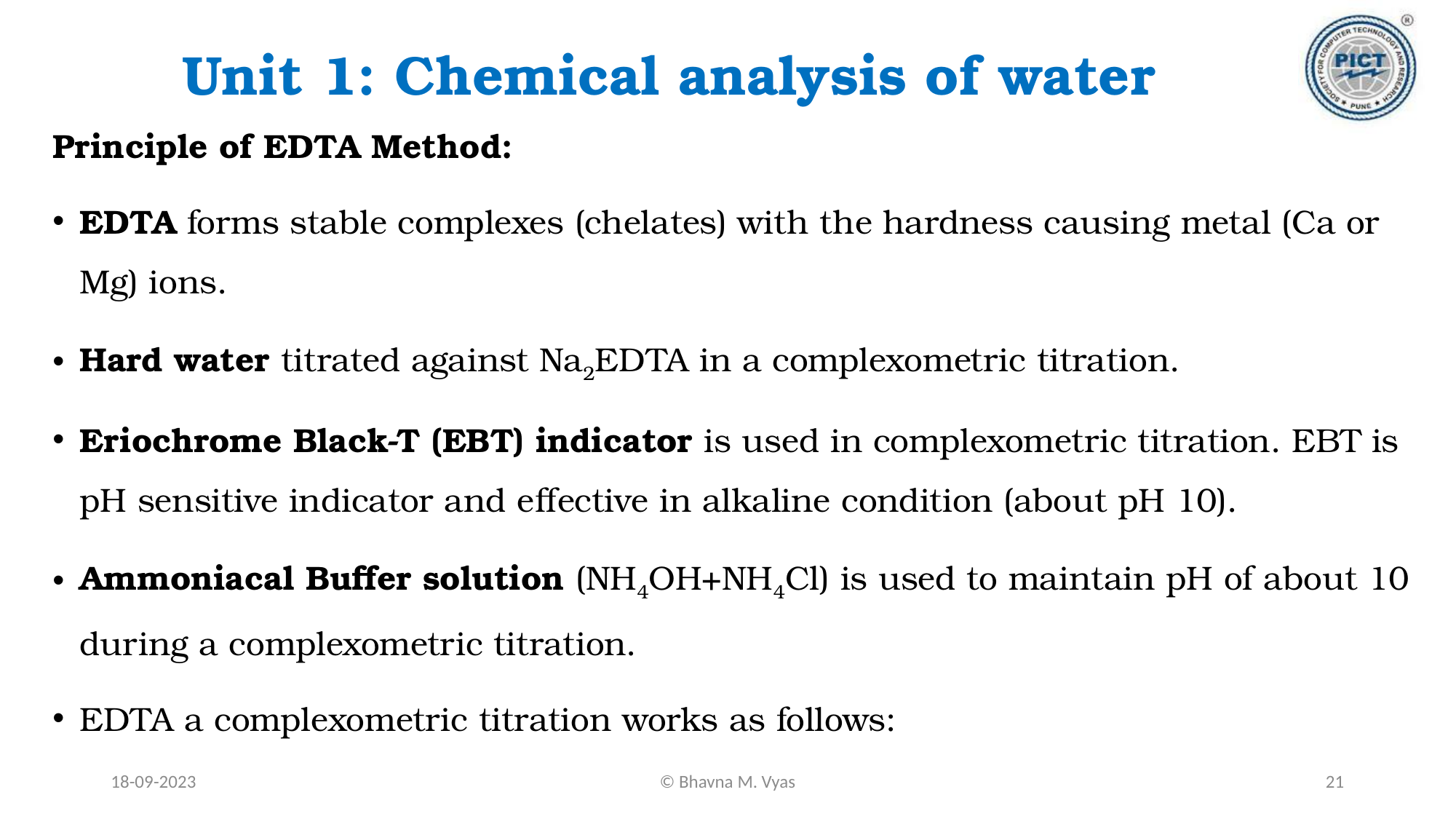

# Unit 1: Chemical analysis of water
Principle of EDTA Method:
EDTA forms stable complexes (chelates) with the hardness causing metal (Ca or Mg) ions.
Hard water titrated against Na2EDTA in a complexometric titration.
Eriochrome Black-T (EBT) indicator is used in complexometric titration. EBT is pH sensitive indicator and effective in alkaline condition (about pH 10).
Ammoniacal Buffer solution (NH4OH+NH4Cl) is used to maintain pH of about 10 during a complexometric titration.
EDTA a complexometric titration works as follows:
18-09-2023
© Bhavna M. Vyas
21